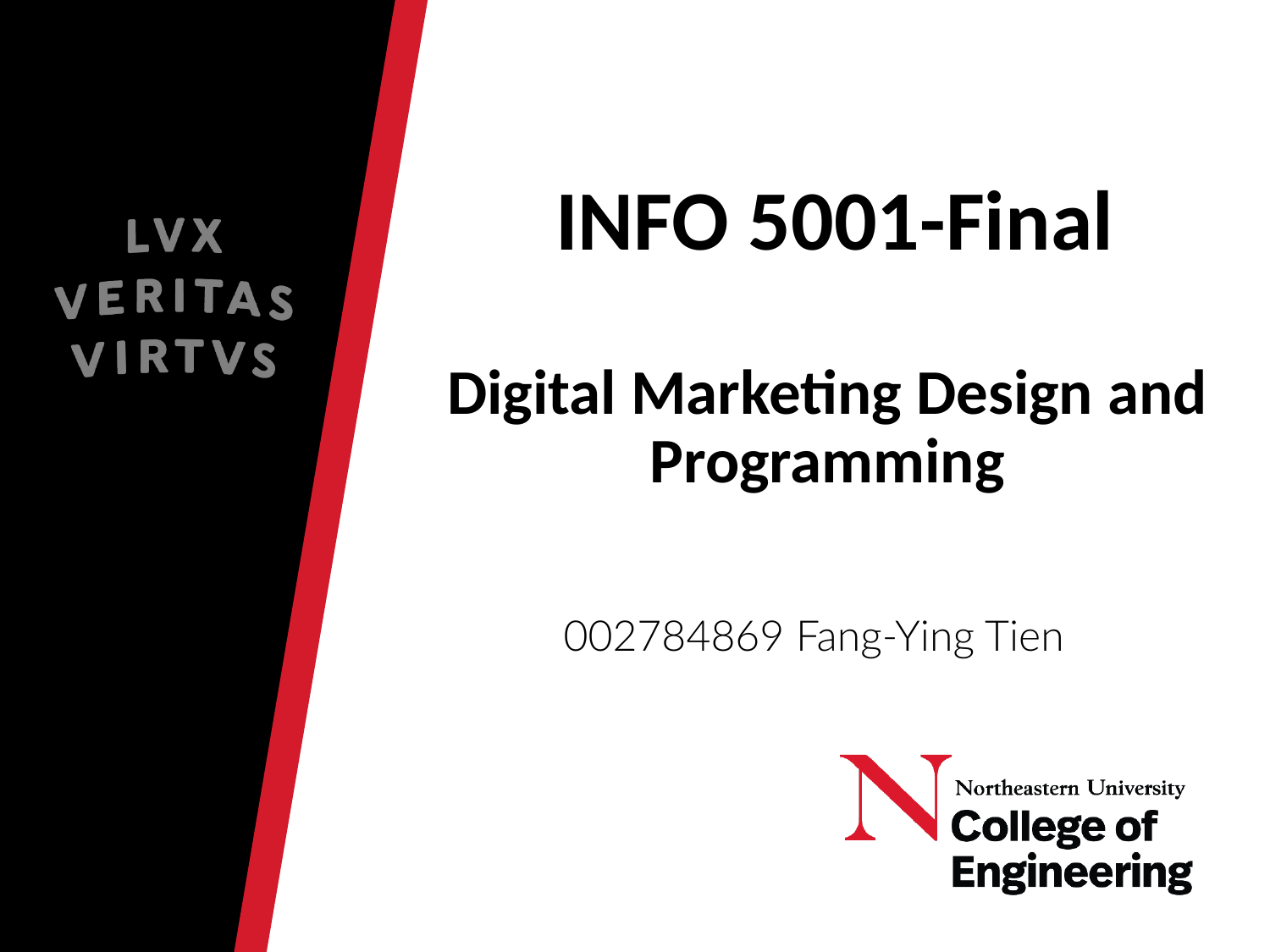

# INFO 5001-Final Digital Marketing Design and Programming
002784869 Fang-Ying Tien